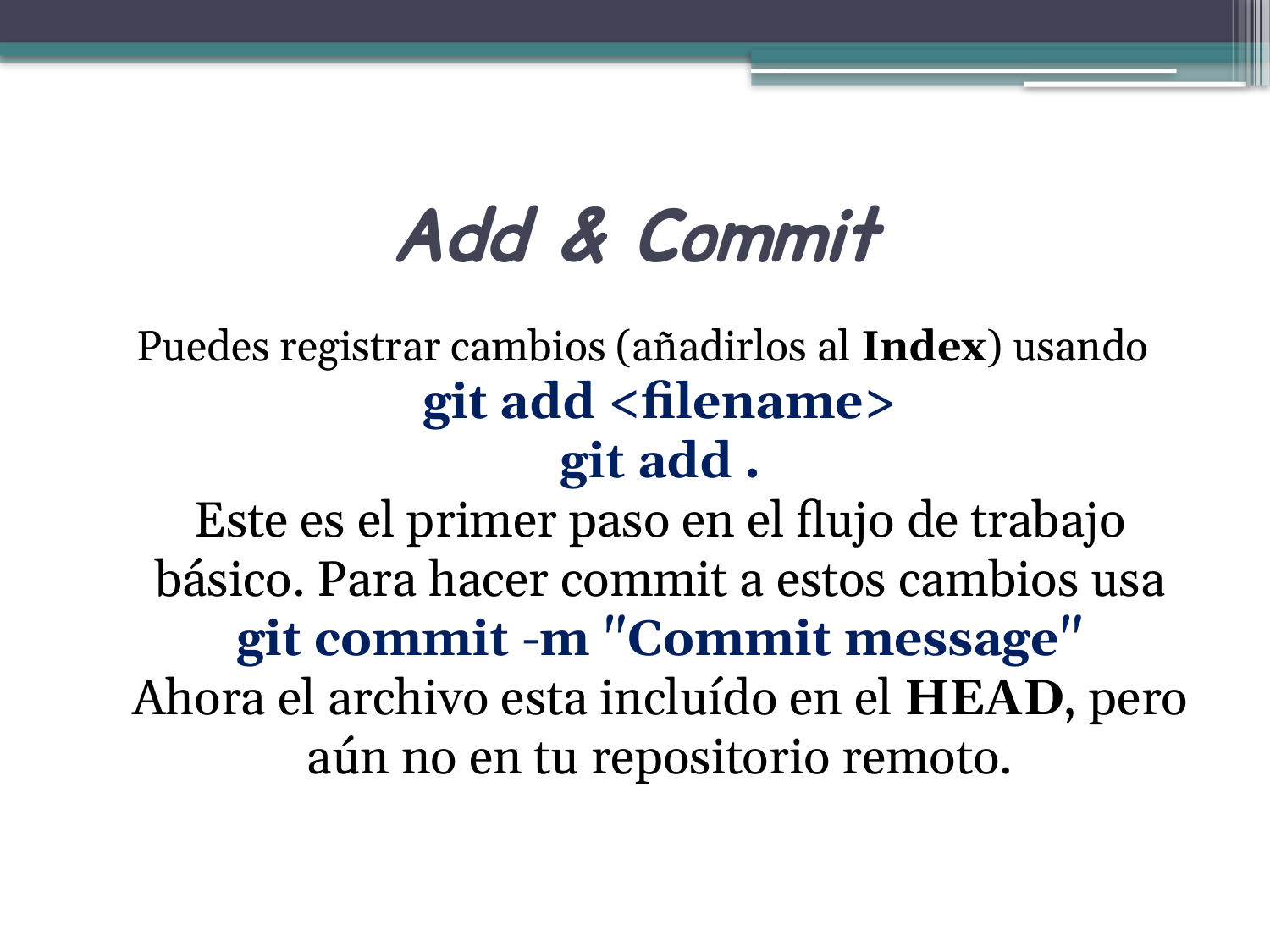

# Add & Commit
Puedes registrar cambios (añadirlos al Index) usando
git add <filename>
git add .
Este es el primer paso en el flujo de trabajo básico. Para hacer commit a estos cambios usa
git commit -m "Commit message"
Ahora el archivo esta incluído en el HEAD, pero aún no en tu repositorio remoto.